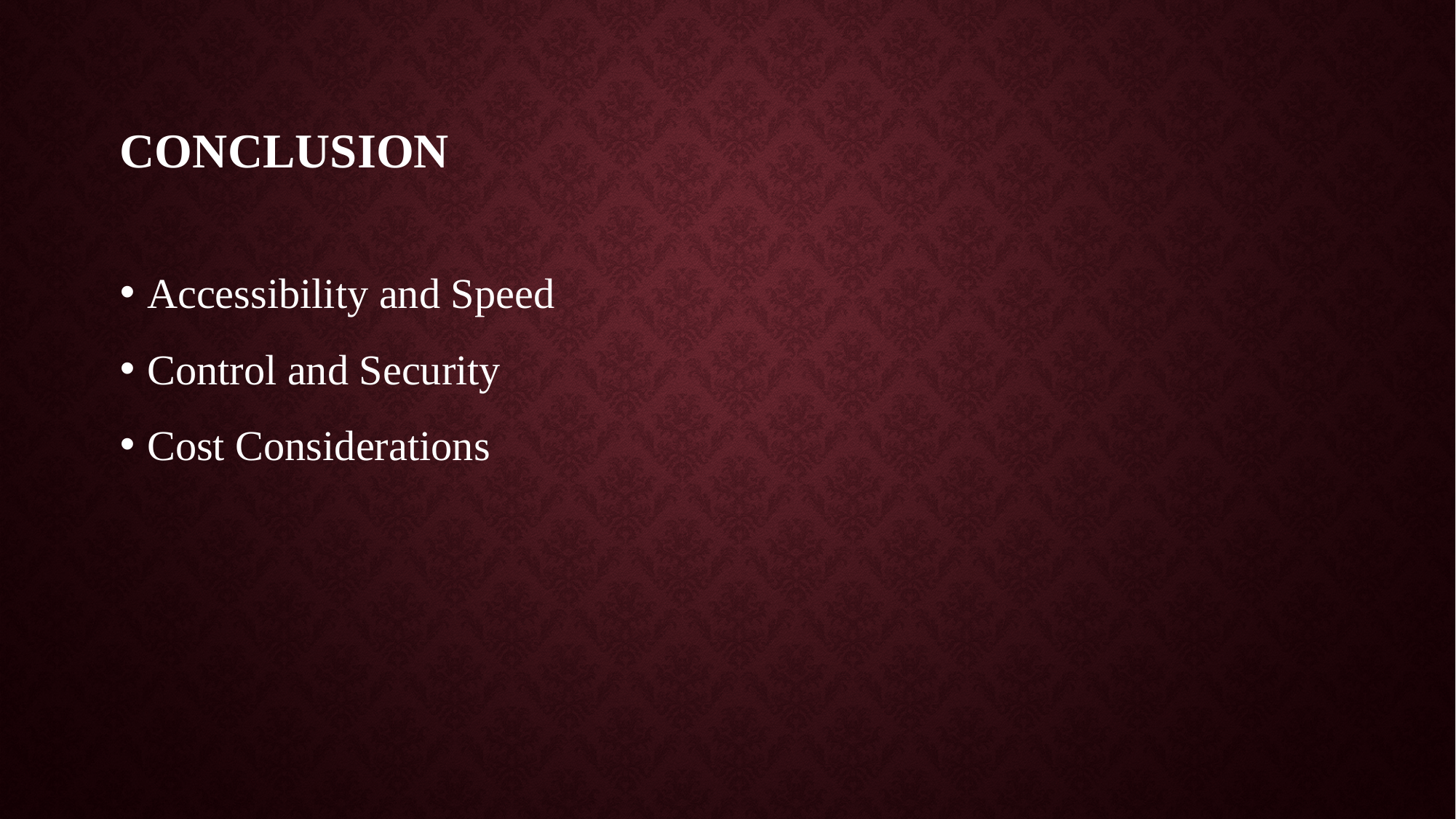

# Conclusion
Accessibility and Speed
Control and Security
Cost Considerations